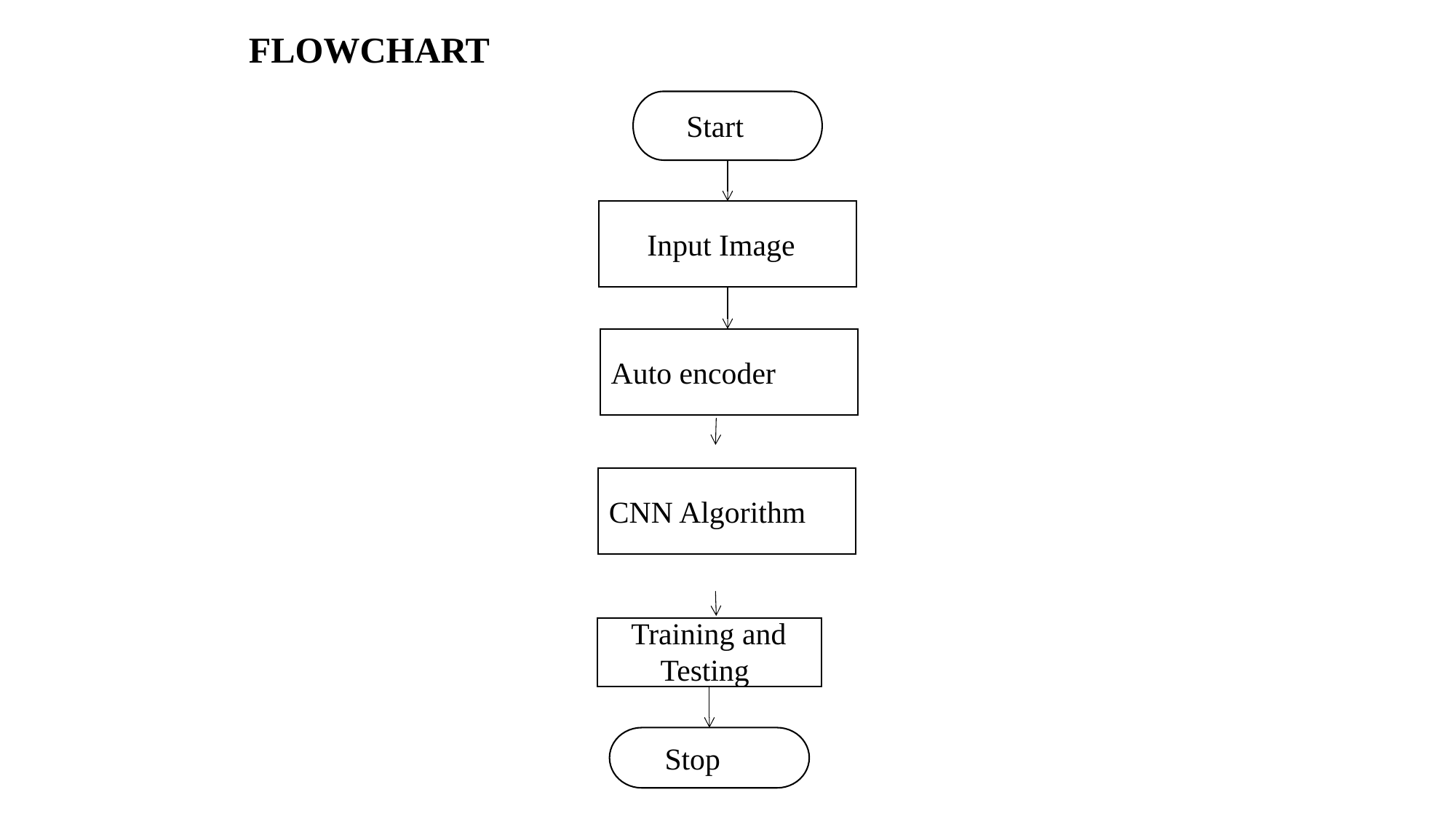

# FLOWCHART

Start

Input Image
Auto encoder
CNN Algorithm
Training and Testing

Stop